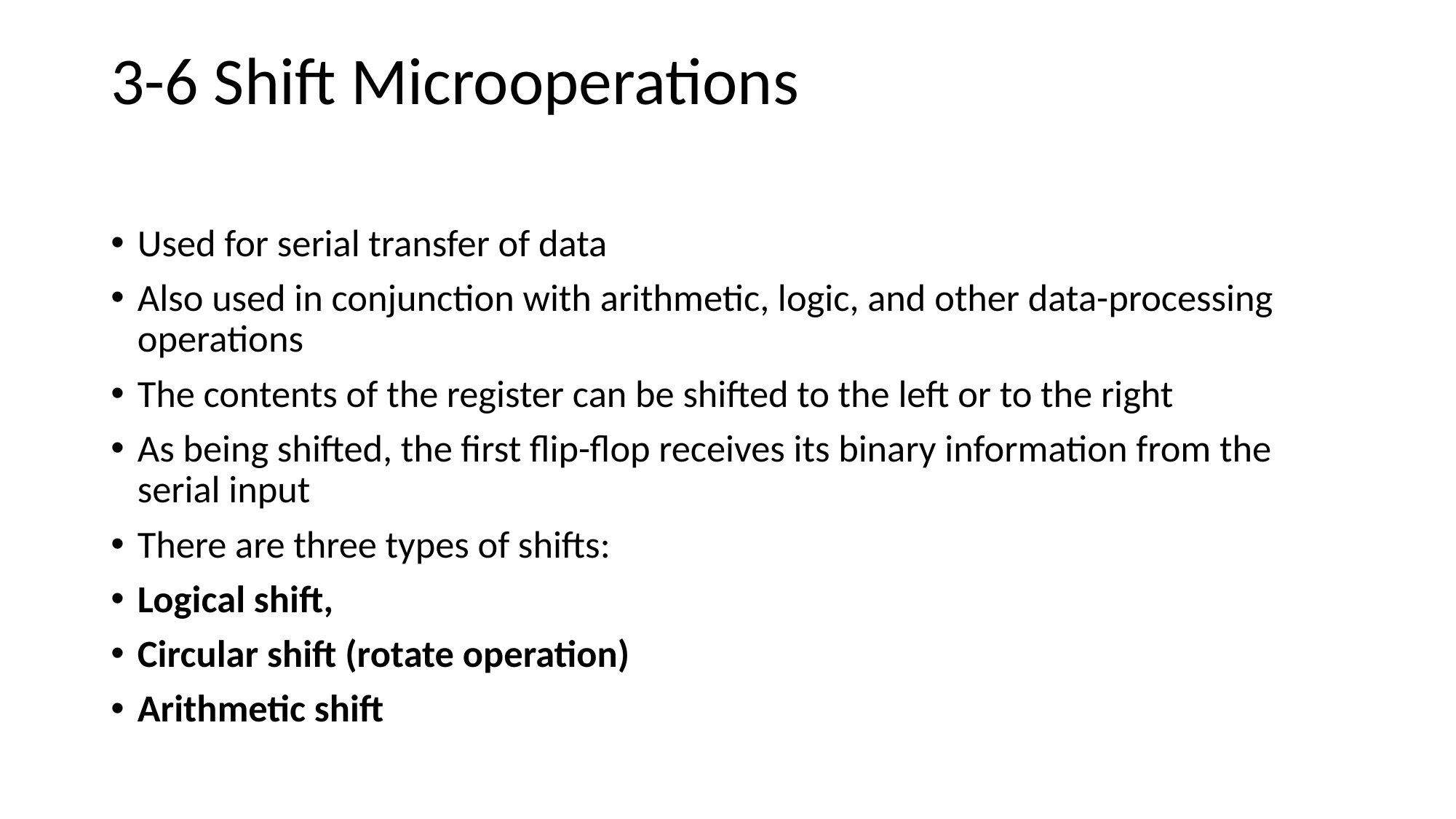

# 3-6 Shift Microoperations
Used for serial transfer of data
Also used in conjunction with arithmetic, logic, and other data-processing operations
The contents of the register can be shifted to the left or to the right
As being shifted, the first flip-flop receives its binary information from the serial input
There are three types of shifts:
Logical shift,
Circular shift (rotate operation)
Arithmetic shift